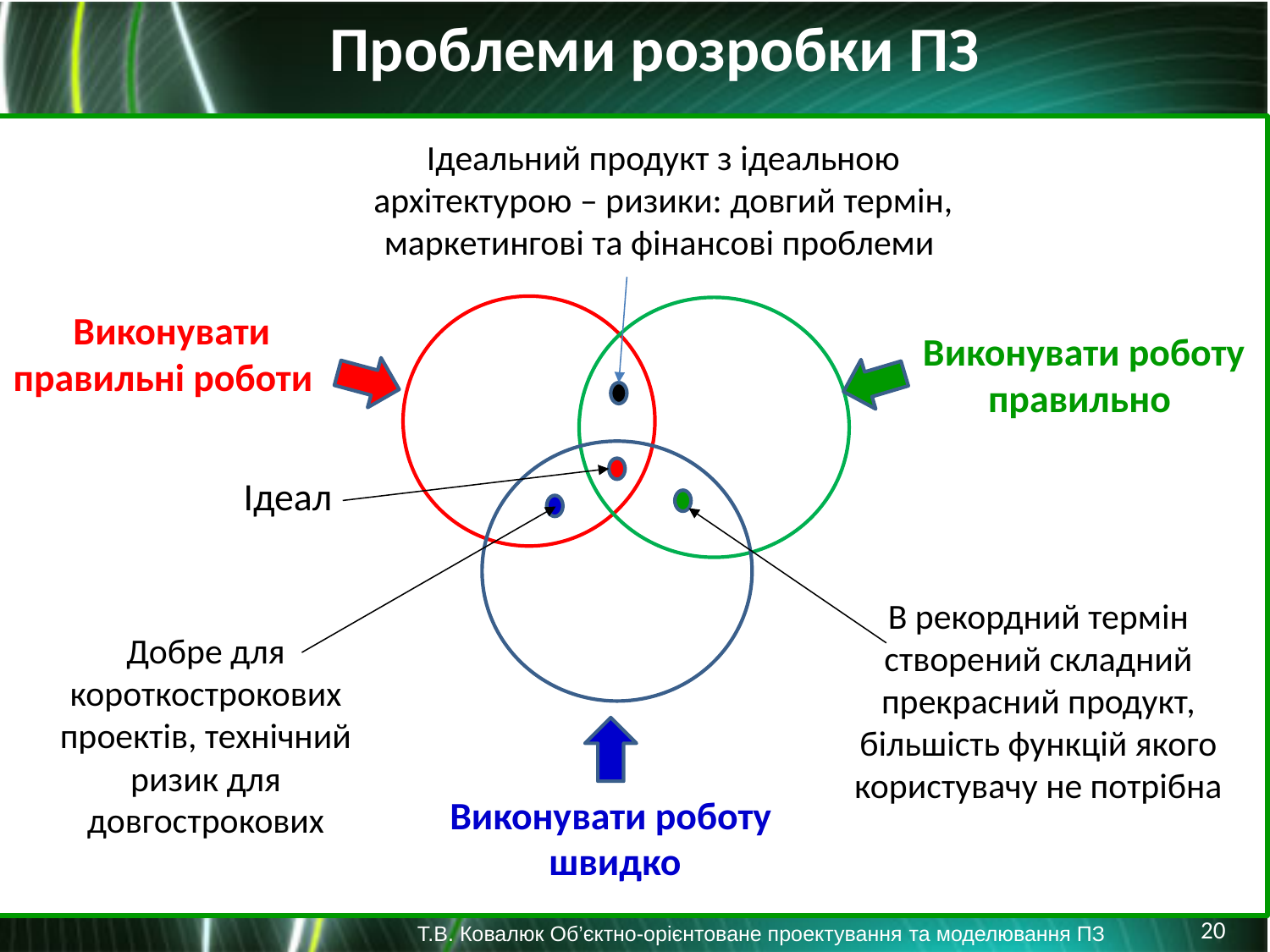

Проблеми розробки ПЗ
Ідеальний продукт з ідеальною архітектурою – ризики: довгий термін, маркетингові та фінансові проблеми

Виконувати правильні роботи
Виконувати роботу  правильно

Ідеал

В рекордний термін створений складний прекрасний продукт, більшість функцій якого користувачу не потрібна
Добре для короткострокових проектів, технічний ризик для довгострокових

Виконувати роботу  швидко
20